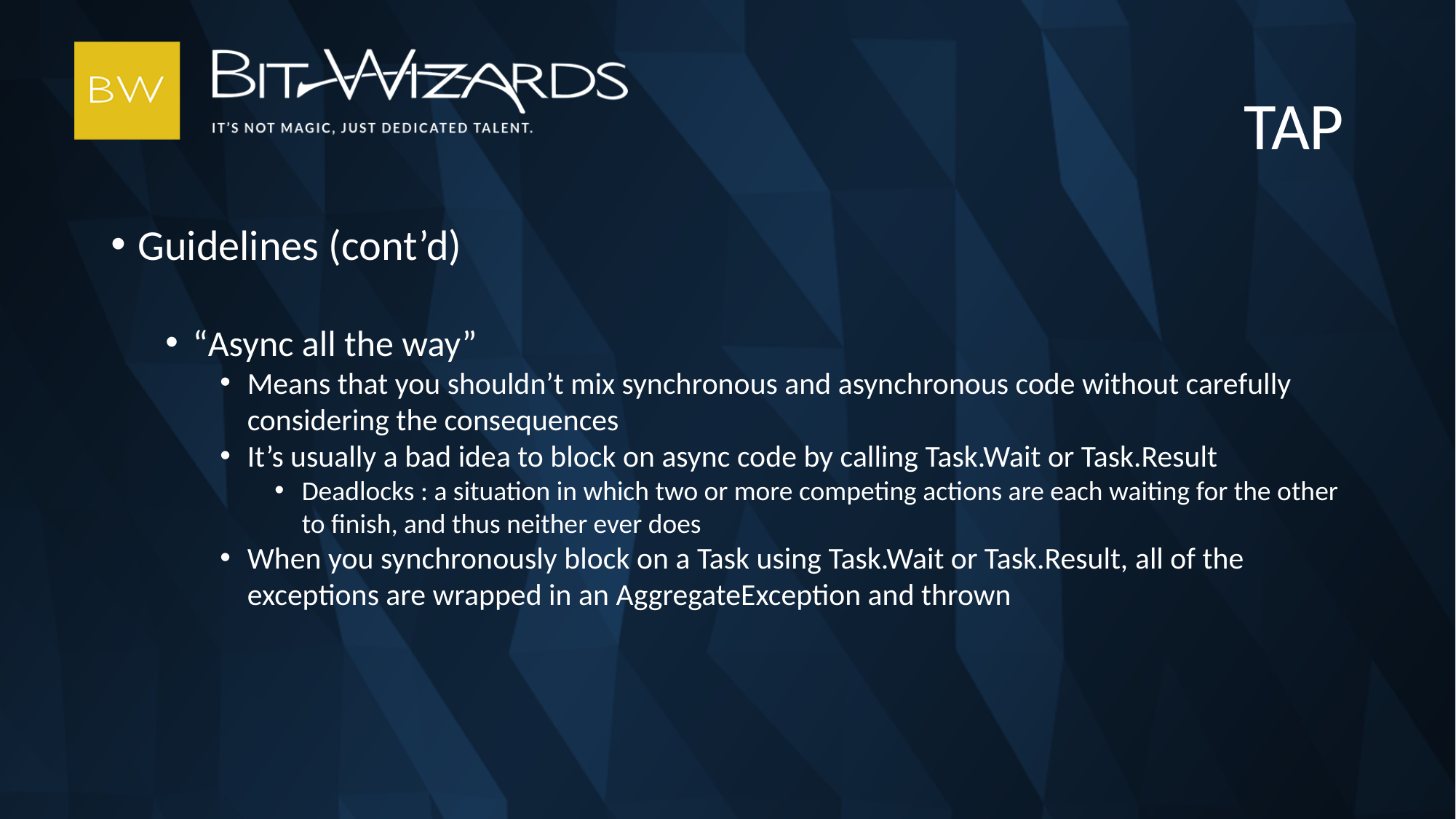

TAP
Guidelines (cont’d)

“Async all the way”
Means that you shouldn’t mix synchronous and asynchronous code without carefully considering the consequences
It’s usually a bad idea to block on async code by calling Task.Wait or Task.Result
Deadlocks : a situation in which two or more competing actions are each waiting for the other to finish, and thus neither ever does
When you synchronously block on a Task using Task.Wait or Task.Result, all of the exceptions are wrapped in an AggregateException and thrown